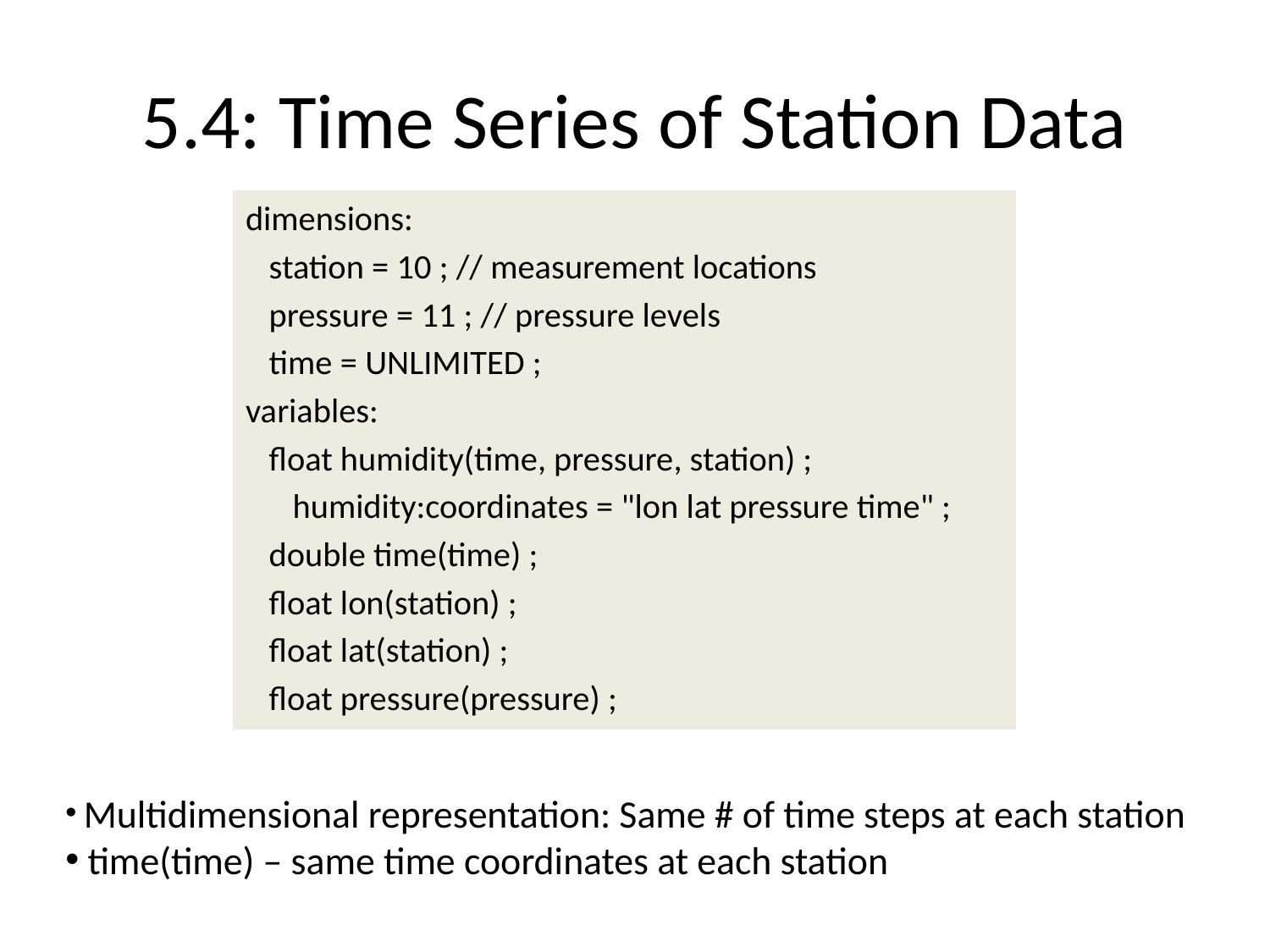

# 5.4: Time Series of Station Data
dimensions:
   station = 10 ; // measurement locations
   pressure = 11 ; // pressure levels
   time = UNLIMITED ;
variables:
   float humidity(time, pressure, station) ;
      humidity:coordinates = "lon lat pressure time" ;
   double time(time) ;
   float lon(station) ;
   float lat(station) ;
   float pressure(pressure) ;
 Multidimensional representation: Same # of time steps at each station
 time(time) – same time coordinates at each station